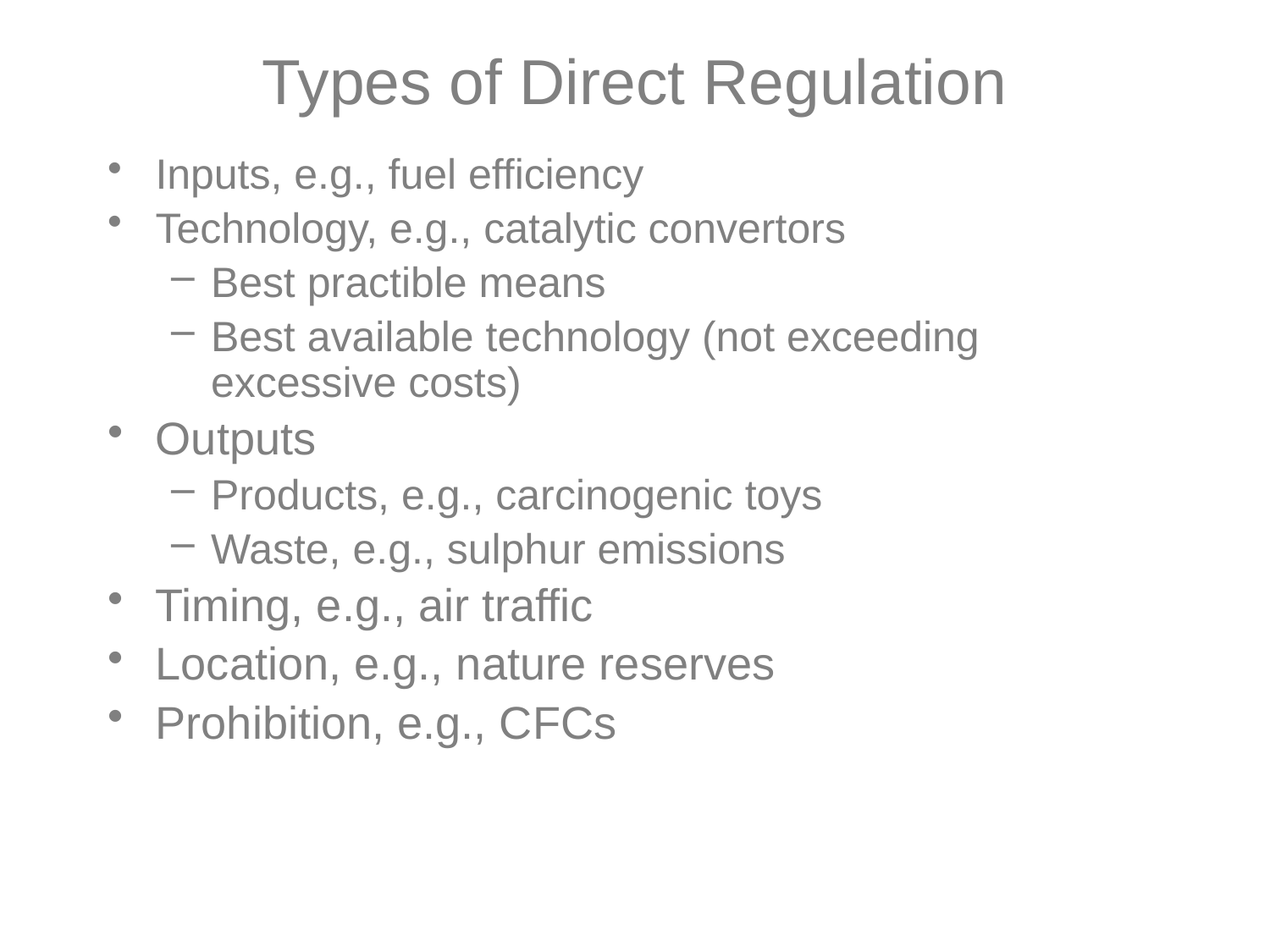

# Types of Direct Regulation
Inputs, e.g., fuel efficiency
Technology, e.g., catalytic convertors
Best practible means
Best available technology (not exceeding excessive costs)
Outputs
Products, e.g., carcinogenic toys
Waste, e.g., sulphur emissions
Timing, e.g., air traffic
Location, e.g., nature reserves
Prohibition, e.g., CFCs